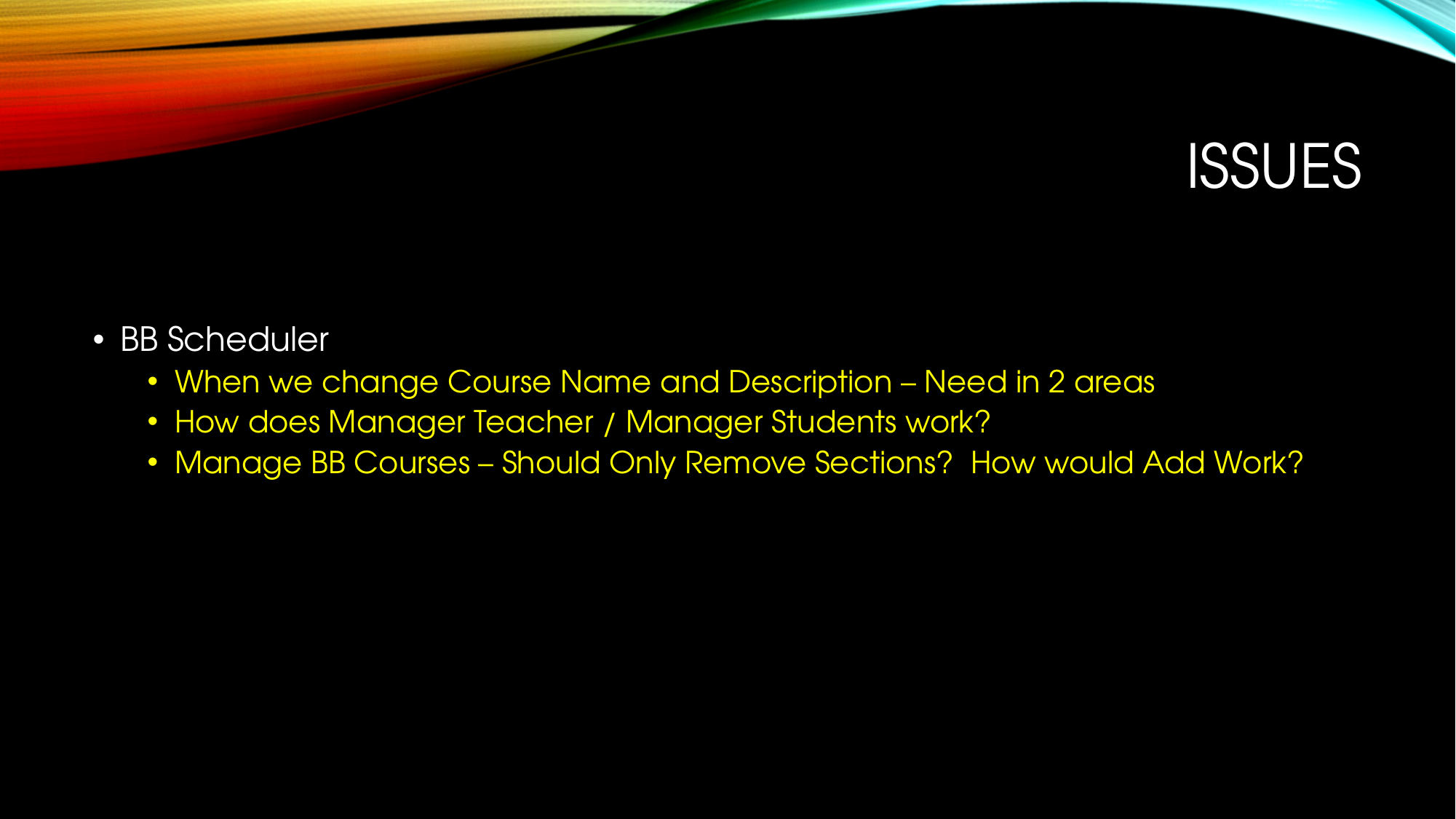

# Issues

BB Scheduler
When we change Course Name and Description – Need in 2 areas
How does Manager Teacher / Manager Students work?
Manage BB Courses – Should Only Remove Sections?  How would Add Work?